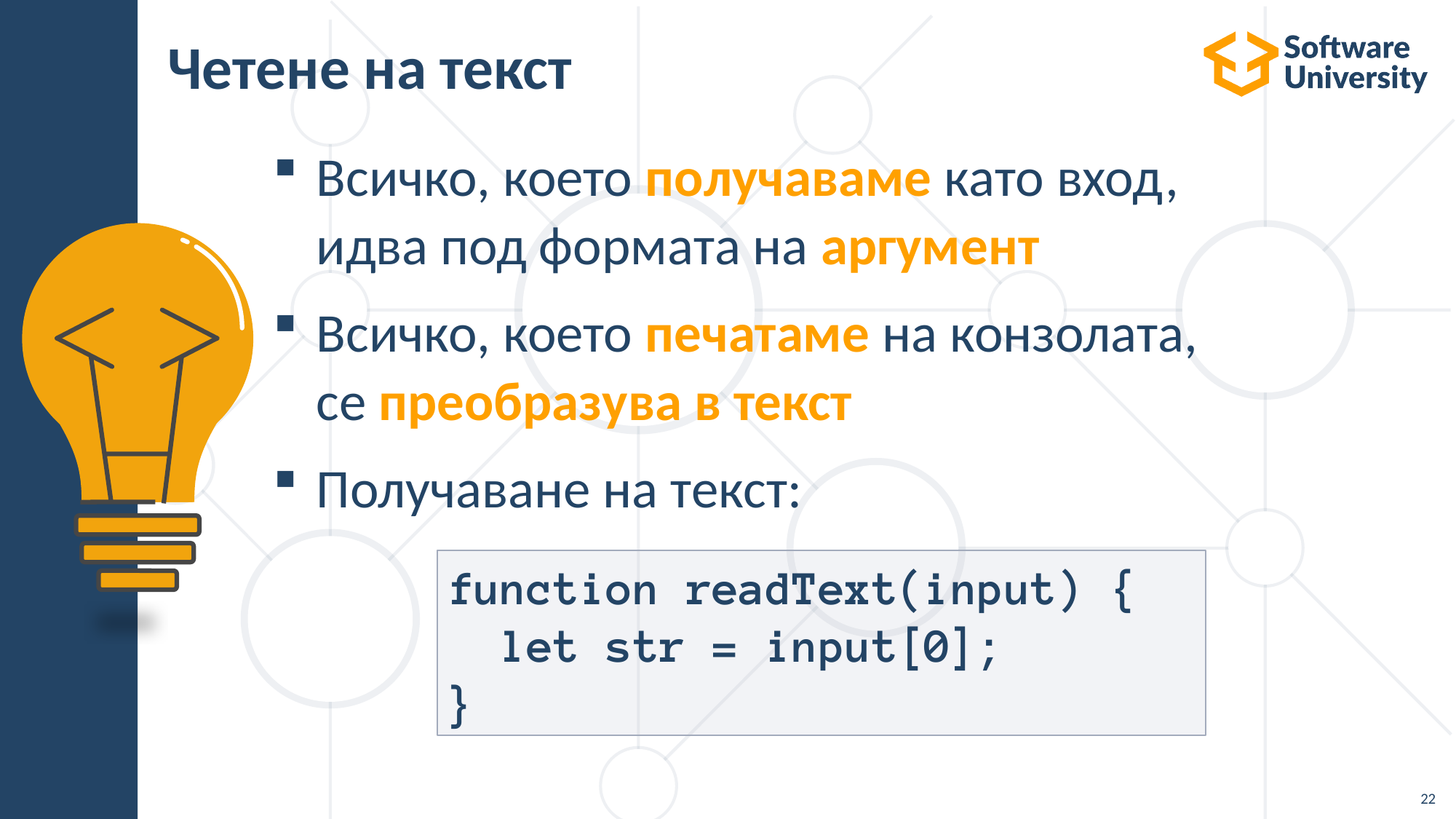

Четене на текст
# Всичко, което получаваме като вход, идва под формата на аргумент
Всичко, което печатаме на конзолата,
се преобразува в текст
Получаване на текст:
function readText(input) {
  let str = input[0];
}
22